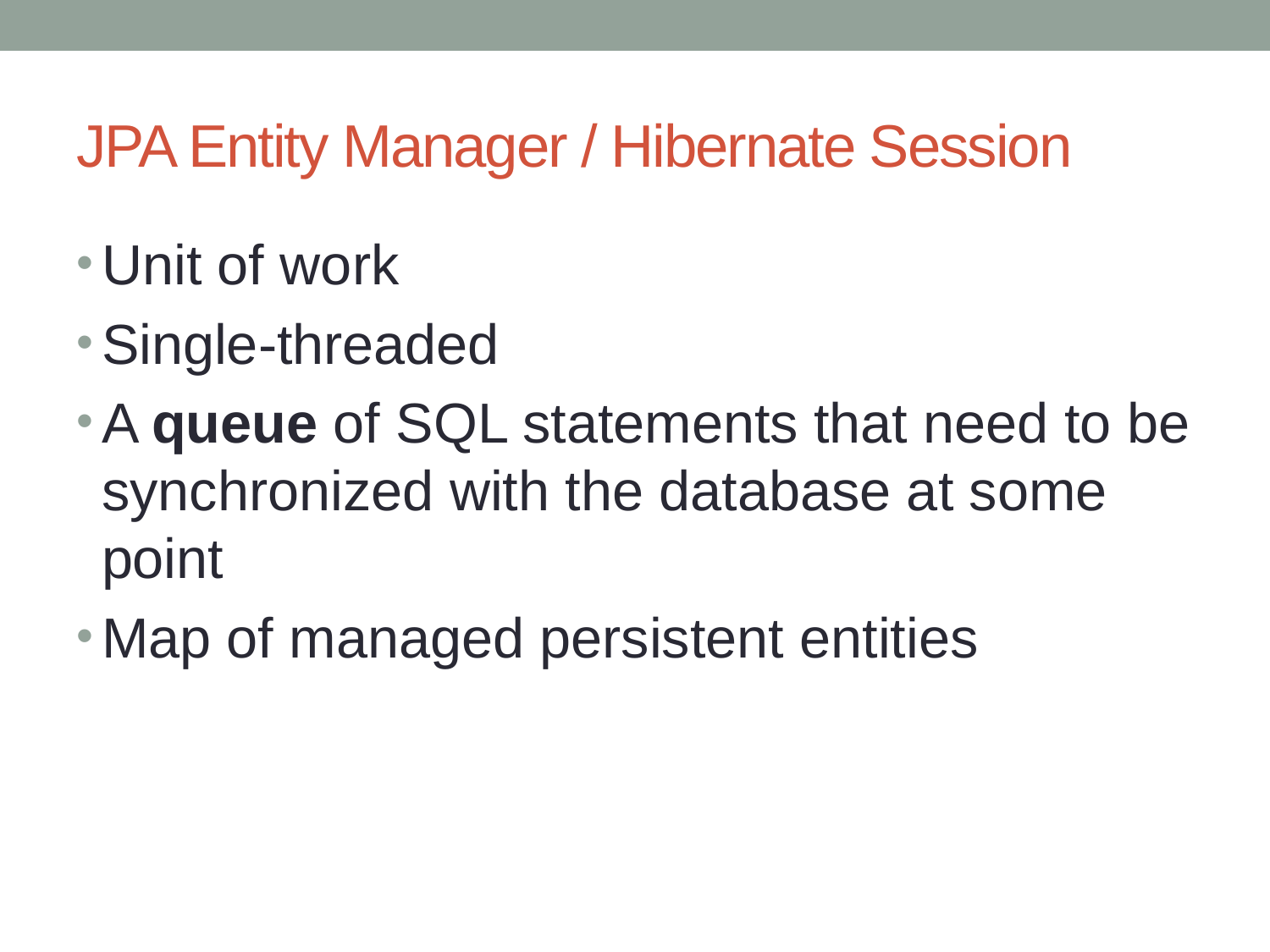

# JPA Entity Manager / Hibernate Session
Unit of work
Single-threaded
A queue of SQL statements that need to be synchronized with the database at some point
Map of managed persistent entities